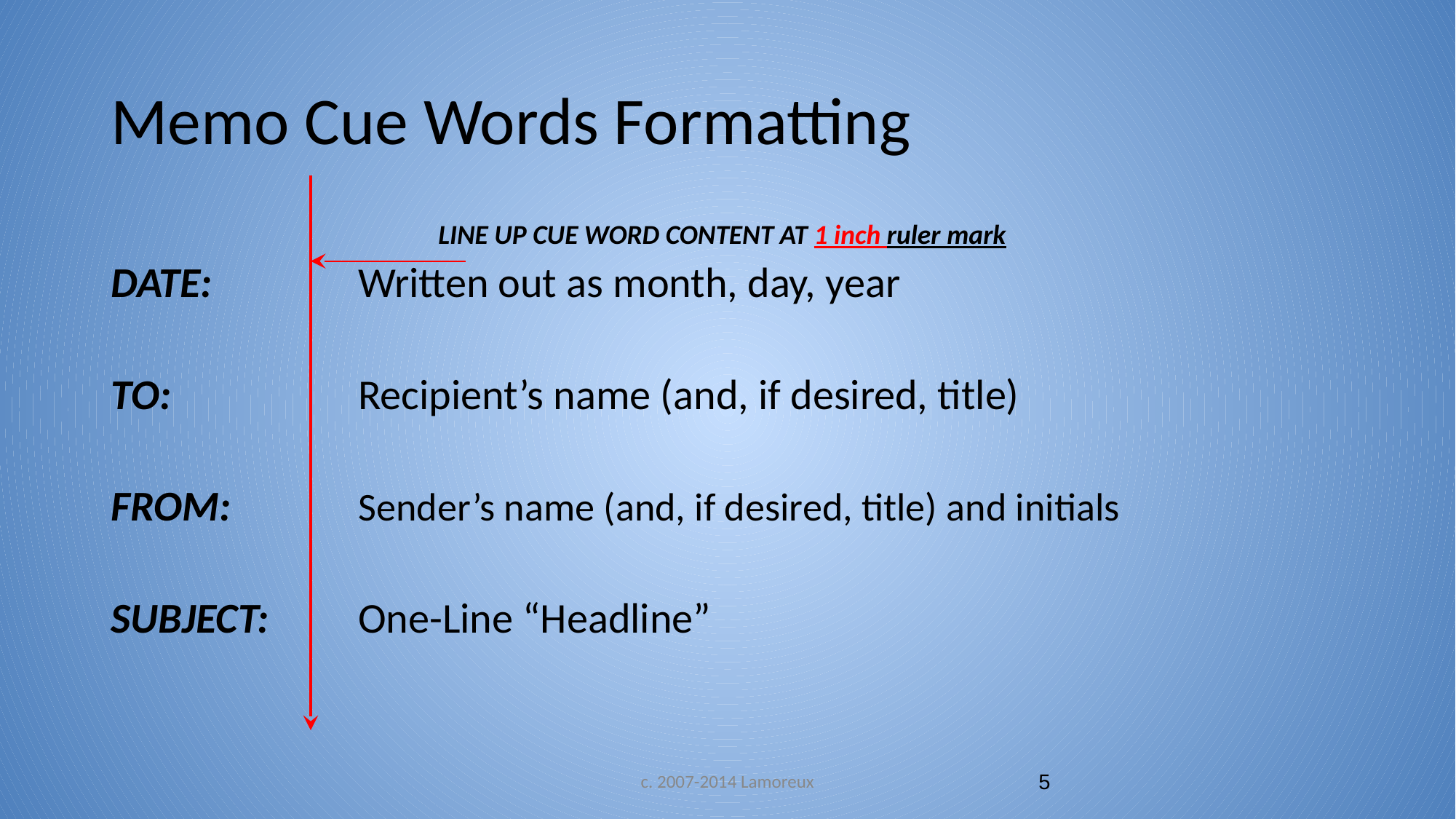

# Memo Cue Words Formatting
LINE UP CUE WORD CONTENT AT 1 inch ruler mark
DATE:		   Written out as month, day, year

TO:		   Recipient’s name (and, if desired, title)

FROM:	   Sender’s name (and, if desired, title) and initials

SUBJECT:	   One-Line “Headline”
c. 2007-2014 Lamoreux
5